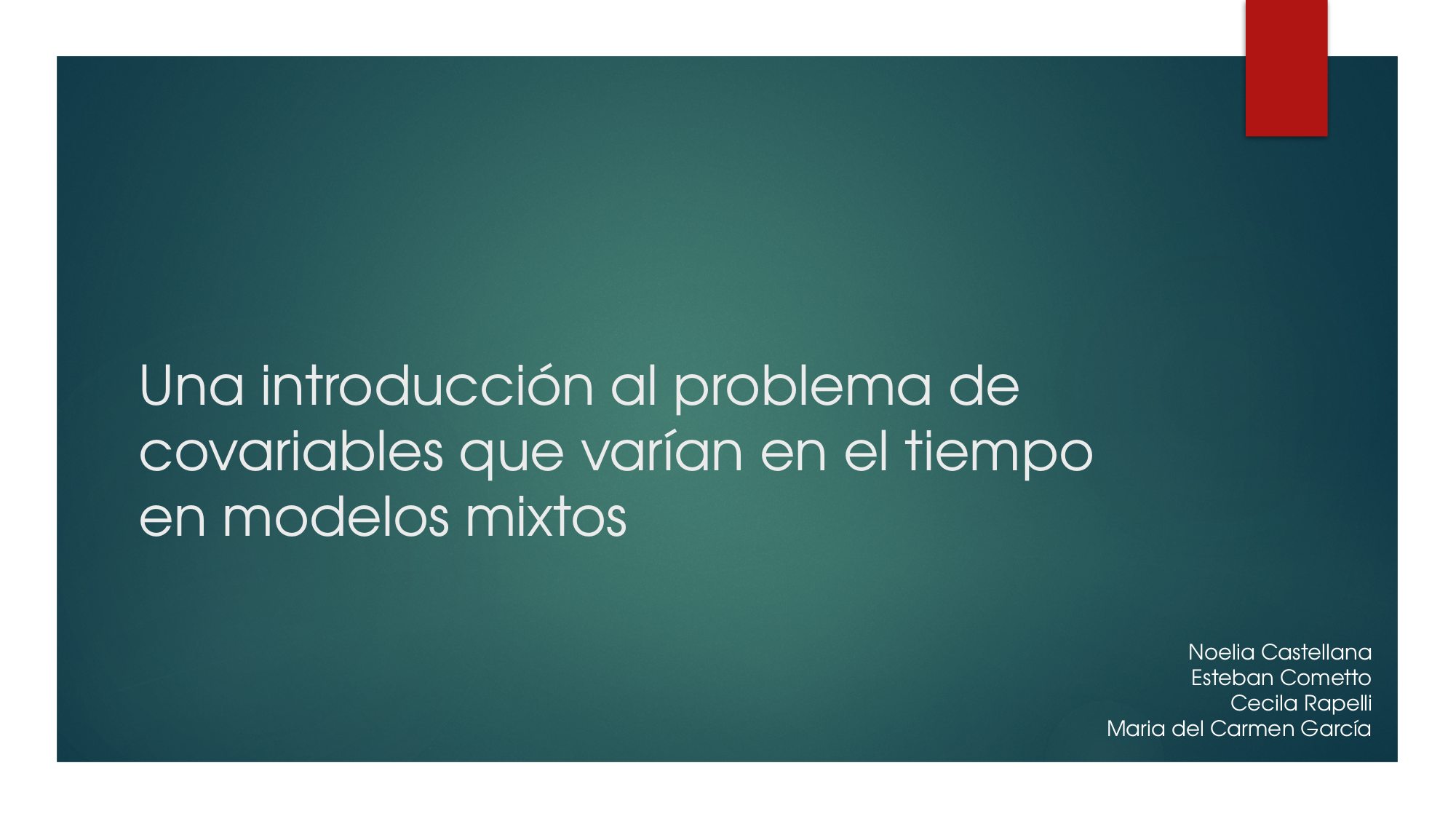

# Una introducción al problema de covariables que varían en el tiempo en modelos mixtos
Noelia Castellana
Esteban Cometto
 Cecila Rapelli
Maria del Carmen García